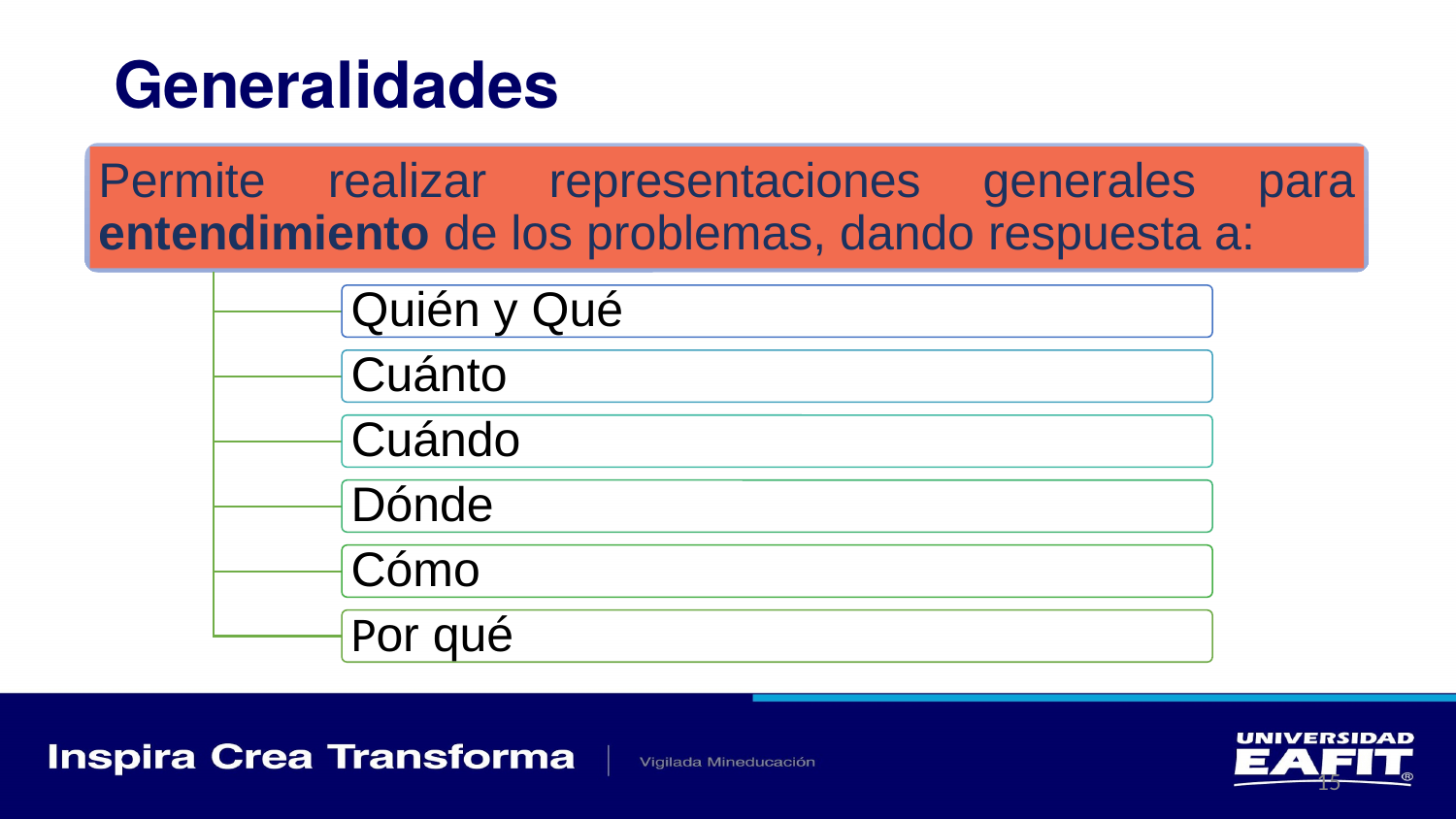

# Generalidades

Permite realizar representaciones generales para entendimiento de los problemas, dando respuesta a:

Quién y Qué

Cuánto

Cuándo

Dónde

Cómo

Por qué
15